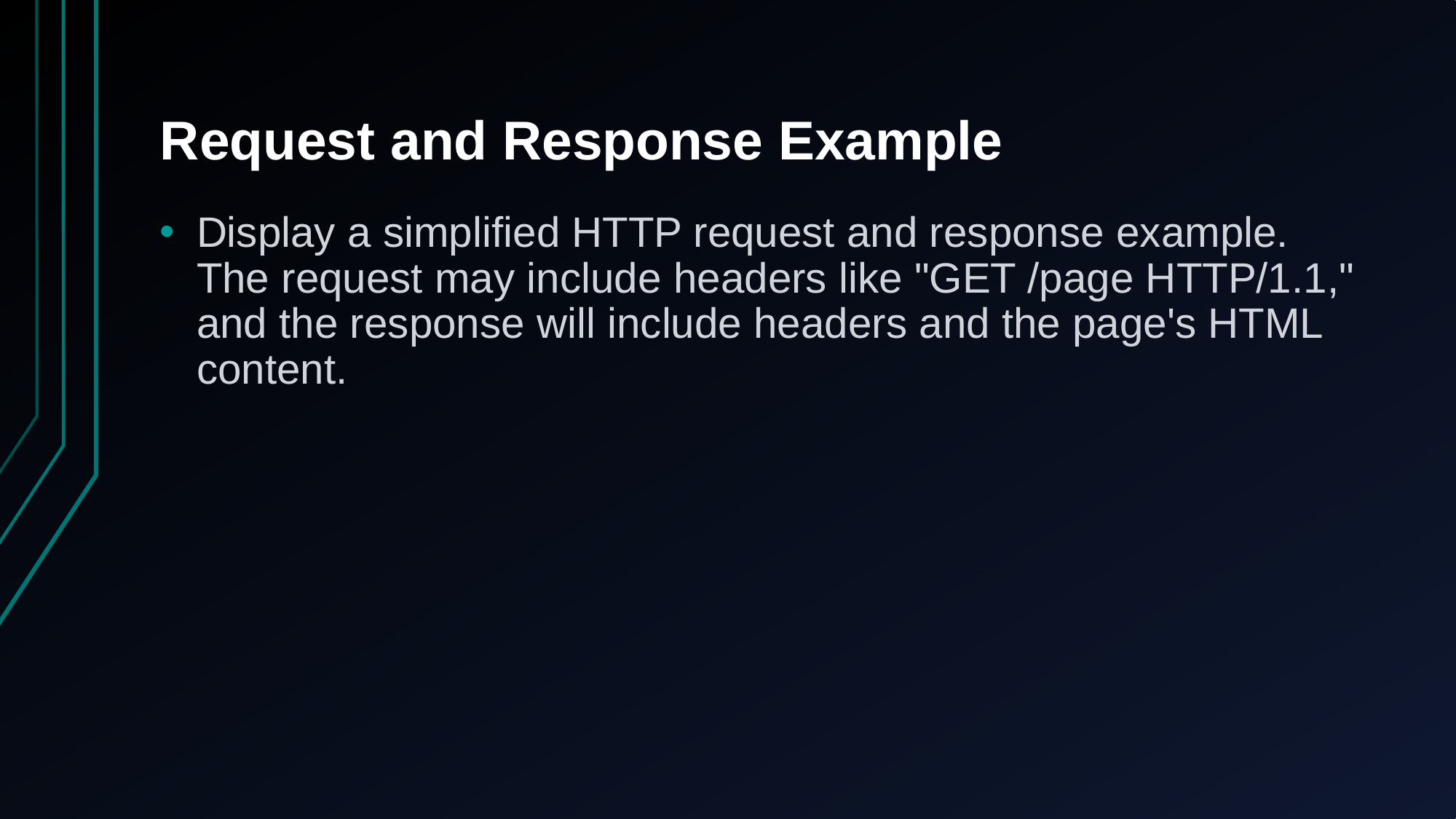

# Request and Response Example
Display a simplified HTTP request and response example. The request may include headers like "GET /page HTTP/1.1," and the response will include headers and the page's HTML content.